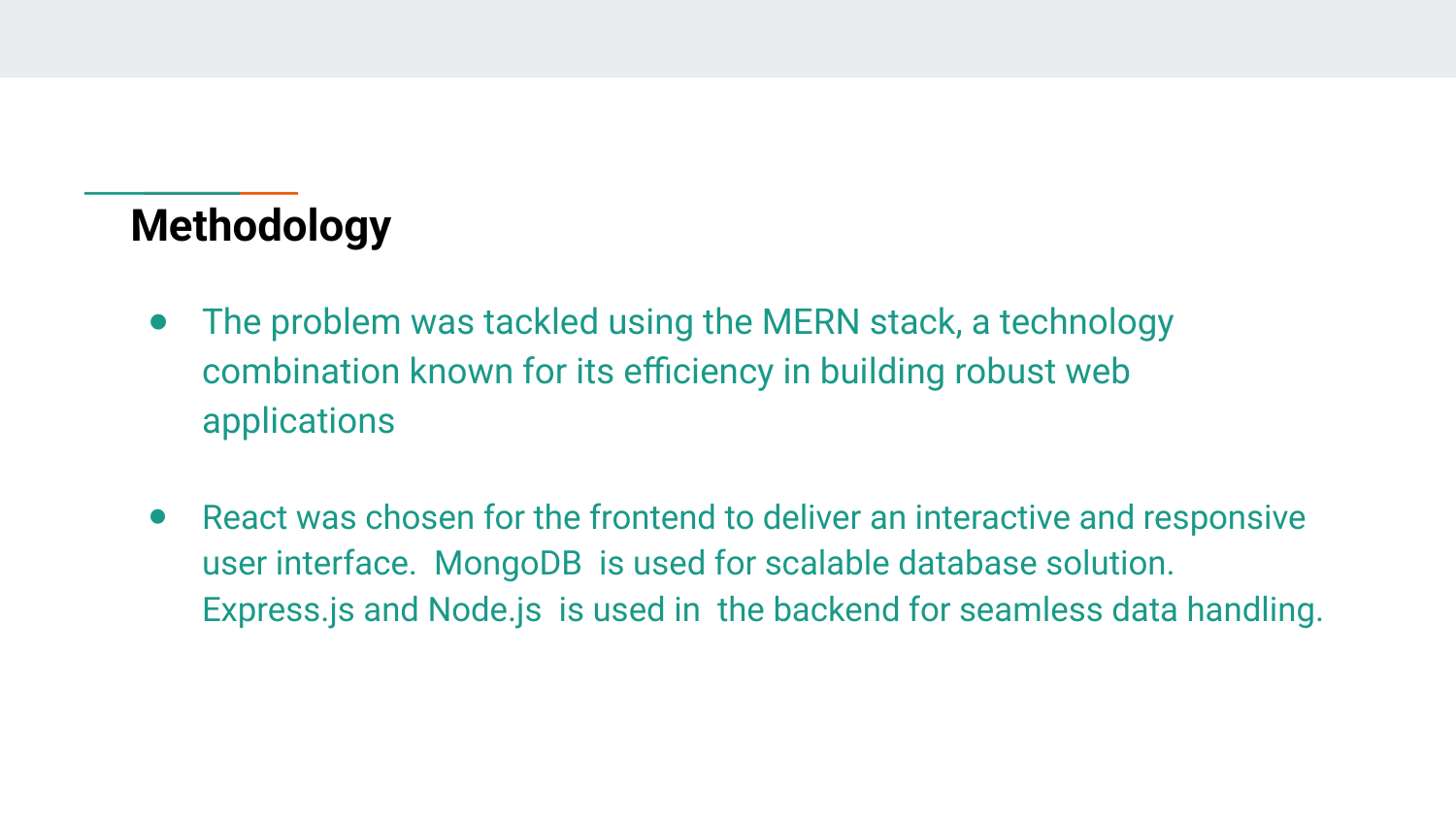

# Methodology

The problem was tackled using the MERN stack, a technology combination known for its efficiency in building robust web applications

React was chosen for the frontend to deliver an interactive and responsive user interface.  MongoDB  is used for scalable database solution. Express.js and Node.js  is used in  the backend for seamless data handling.